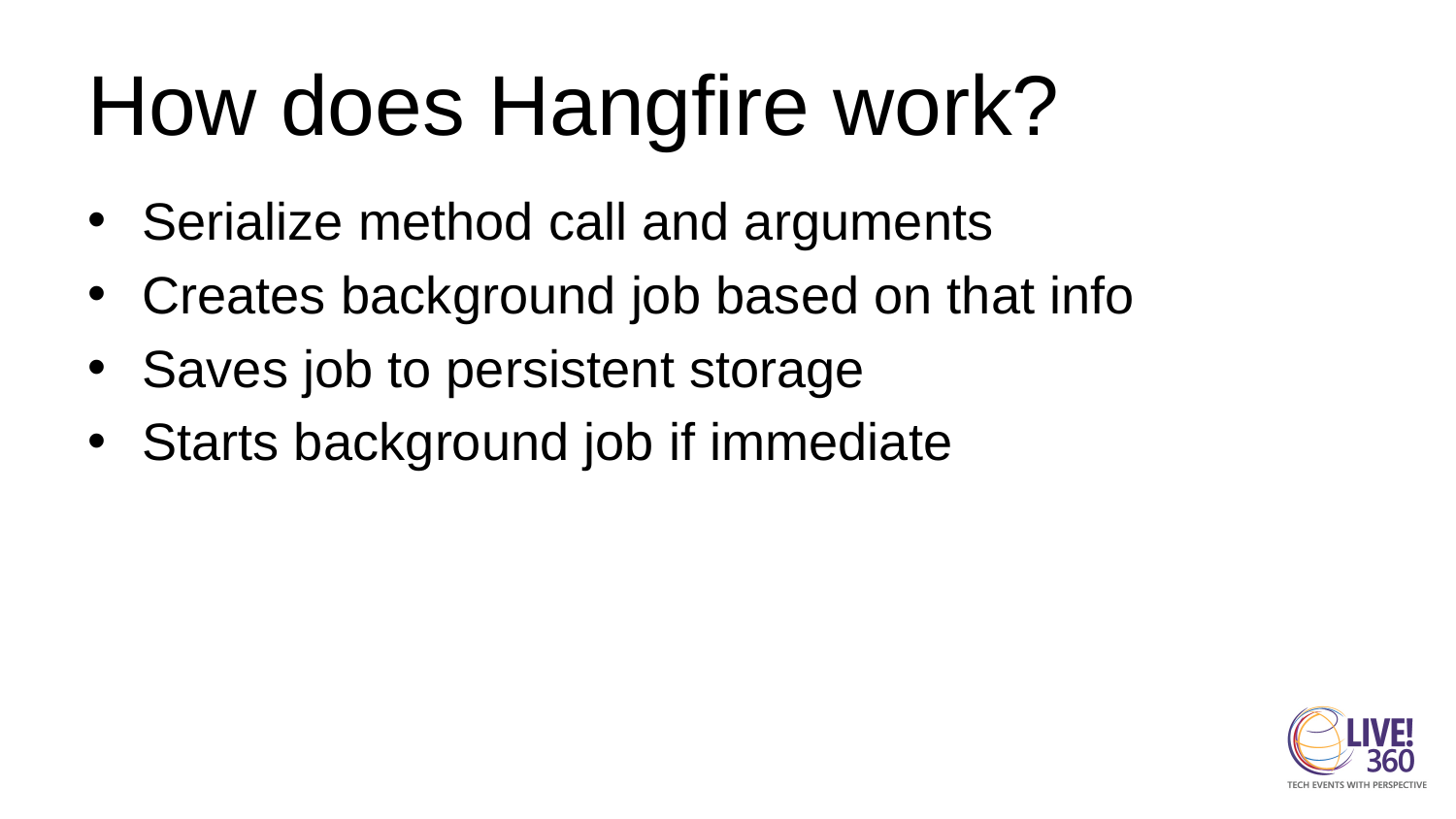

# How does Hangfire work?
Serialize method call and arguments
Creates background job based on that info
Saves job to persistent storage
Starts background job if immediate